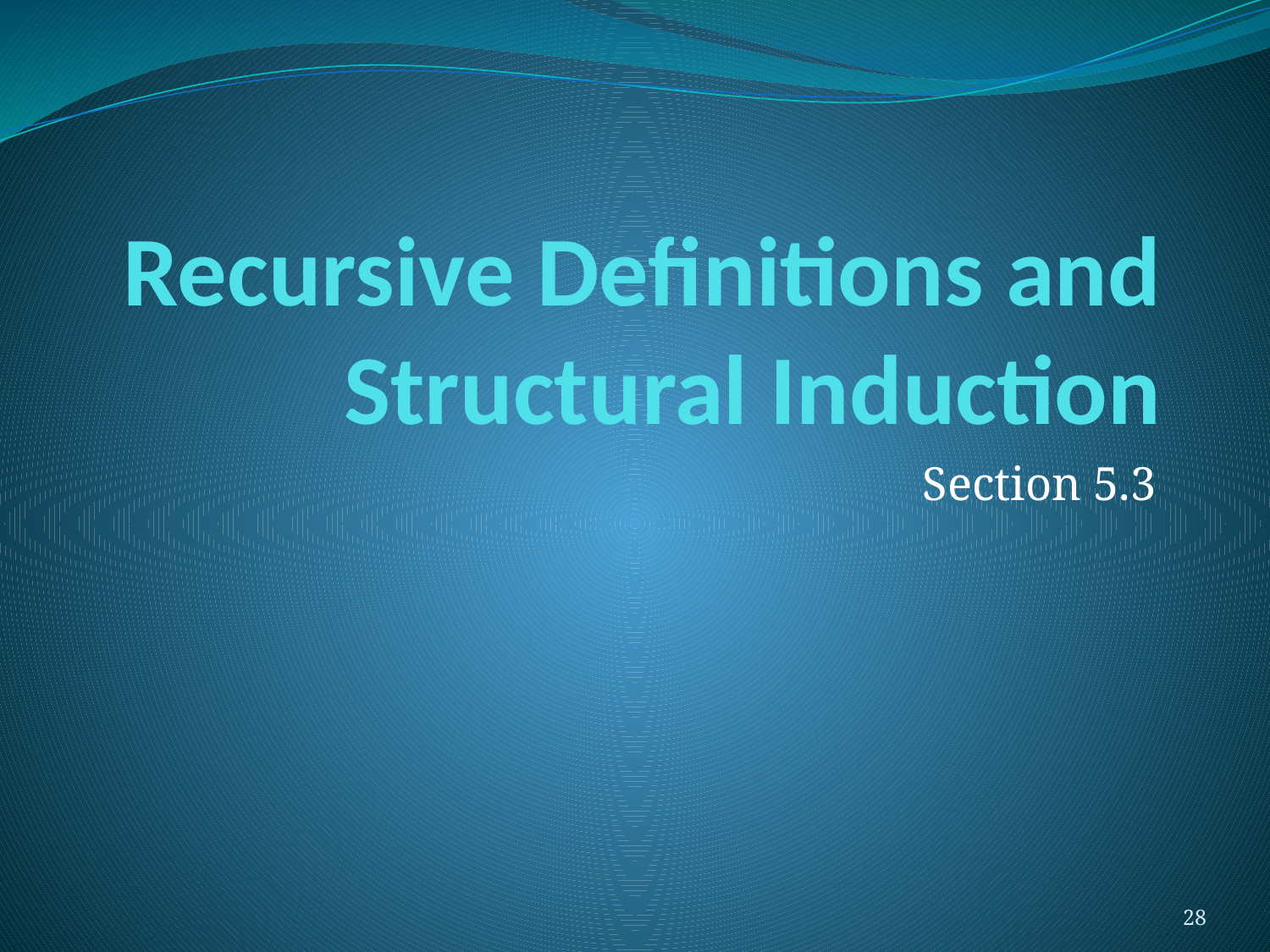

# Recursive Definitions and Structural Induction
Section 5.3
28